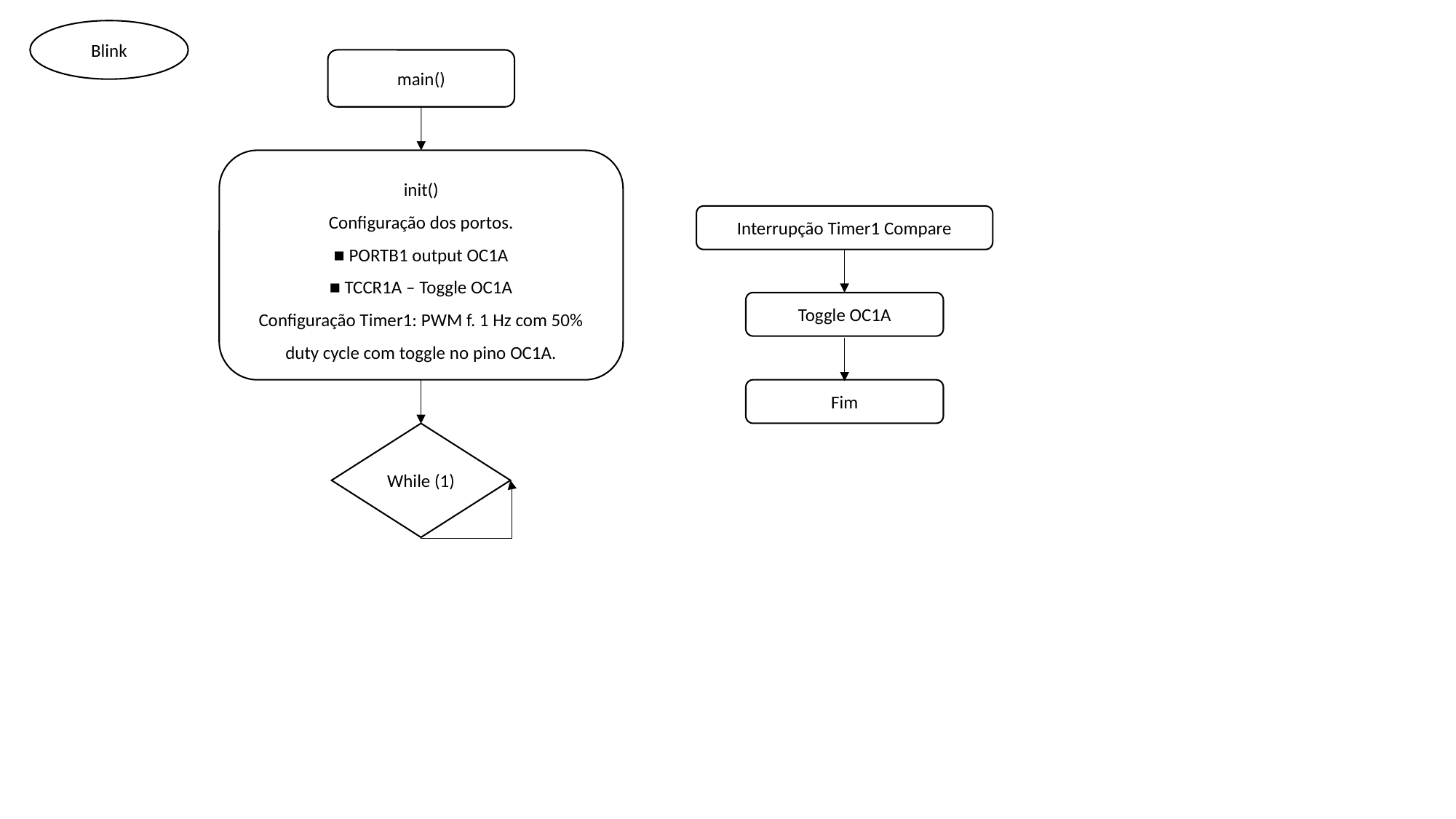

Blink
main()
init()
Configuração dos portos.
■ PORTB1 output OC1A
■ TCCR1A – Toggle OC1A
Configuração Timer1: PWM f. 1 Hz com 50% duty cycle com toggle no pino OC1A.

Interrupção Timer1 Compare
Toggle OC1A
Fim
While (1)